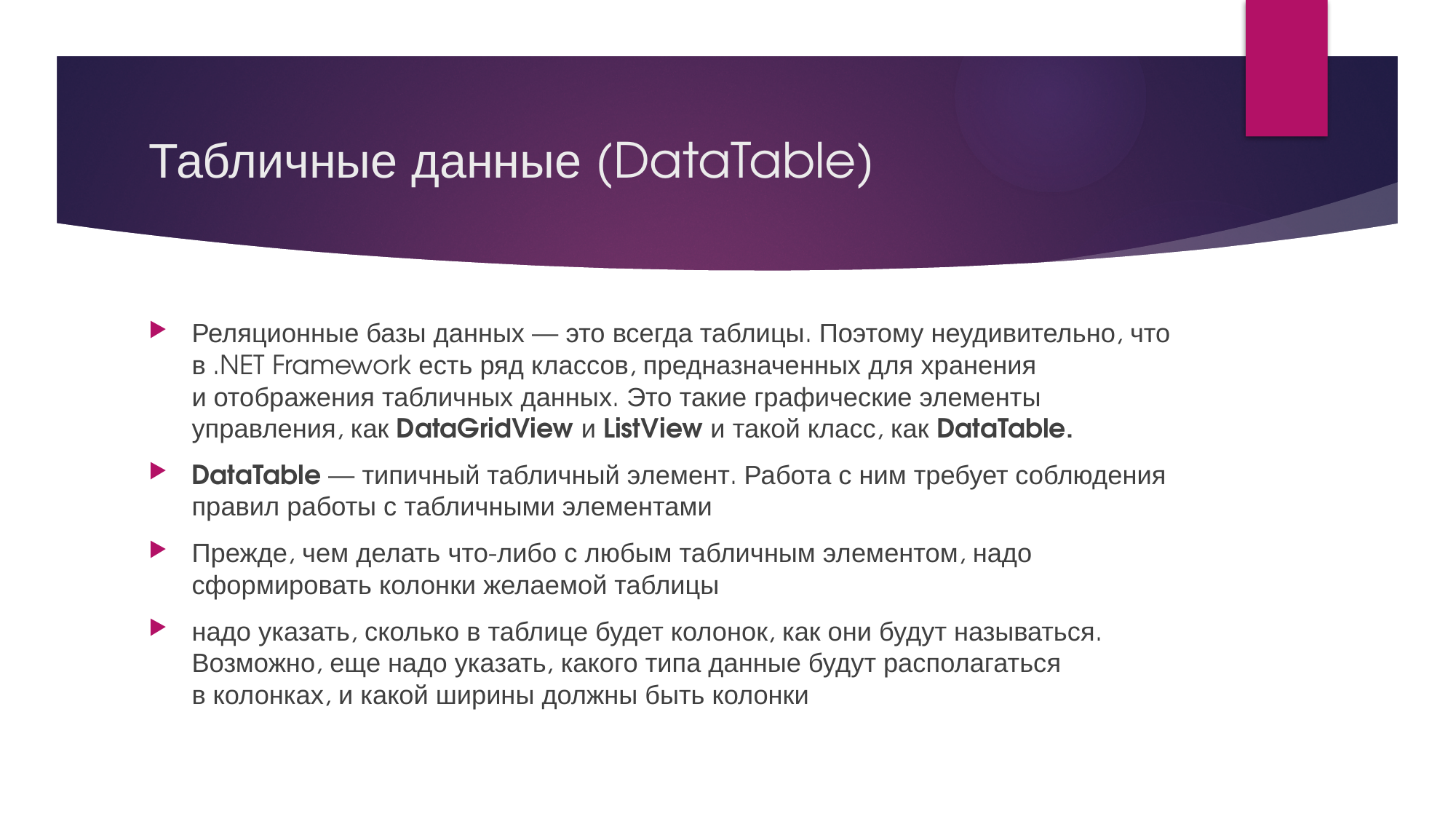

# Табличные данные (DataTable)
Реляционные базы данных — это всегда таблицы. Поэтому неудивительно, что в .NET Framework есть ряд классов, предназначенных для хранения и отображения табличных данных. Это такие графические элементы управления, как DataGridView и ListView и такой класс, как DataTable.
DataTable — типичный табличный элемент. Работа с ним требует соблюдения правил работы с табличными элементами
Прежде, чем делать что-либо с любым табличным элементом, надо сформировать колонки желаемой таблицы
надо указать, сколько в таблице будет колонок, как они будут называться. Возможно, еще надо указать, какого типа данные будут располагаться в колонках, и какой ширины должны быть колонки